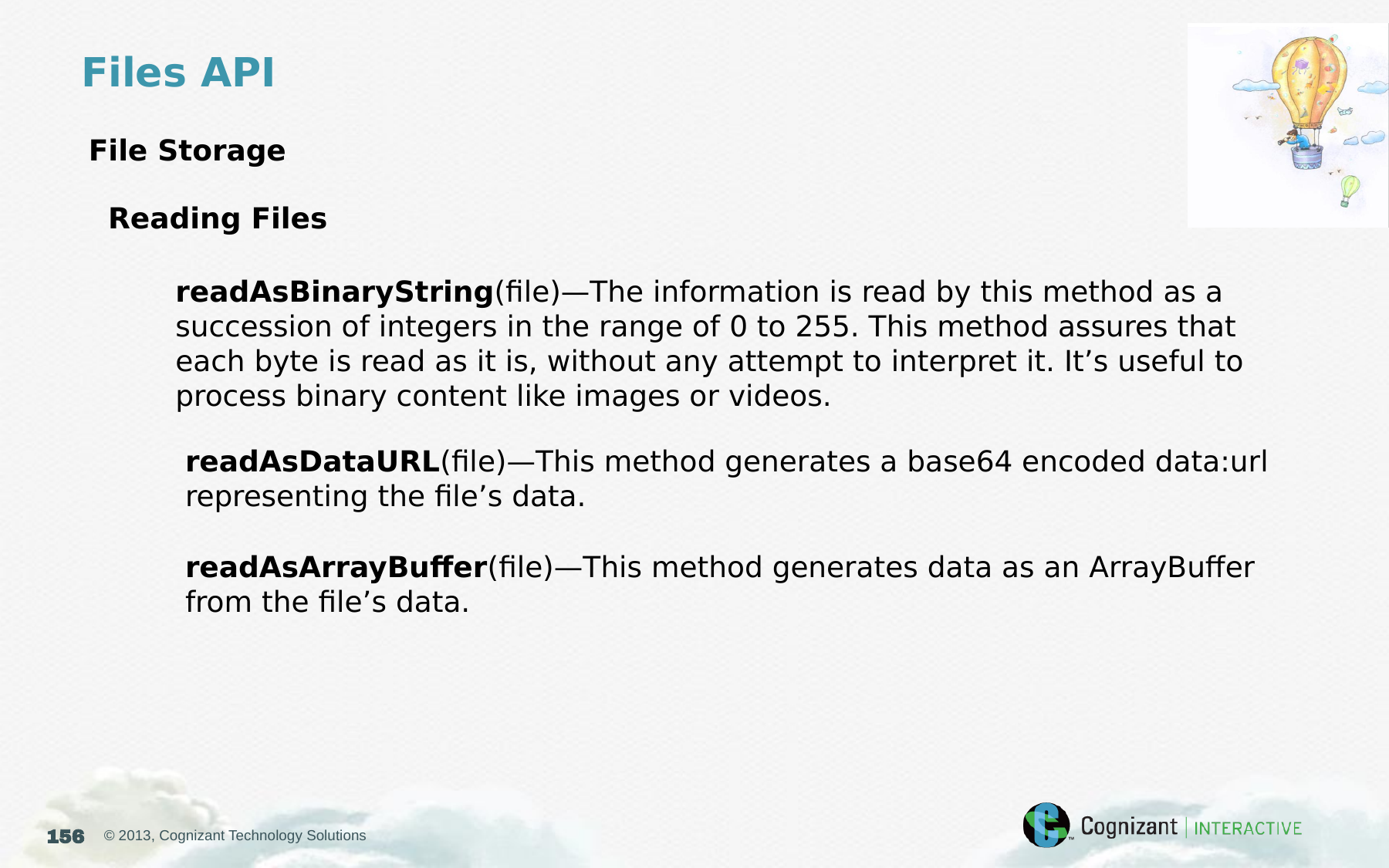

Files API
File Storage
Reading Files
readAsBinaryString(file)—The information is read by this method as a succession of integers in the range of 0 to 255. This method assures that each byte is read as it is, without any attempt to interpret it. It’s useful to process binary content like images or videos.
readAsDataURL(file)—This method generates a base64 encoded data:url representing the file’s data.
readAsArrayBuffer(file)—This method generates data as an ArrayBuffer from the file’s data.